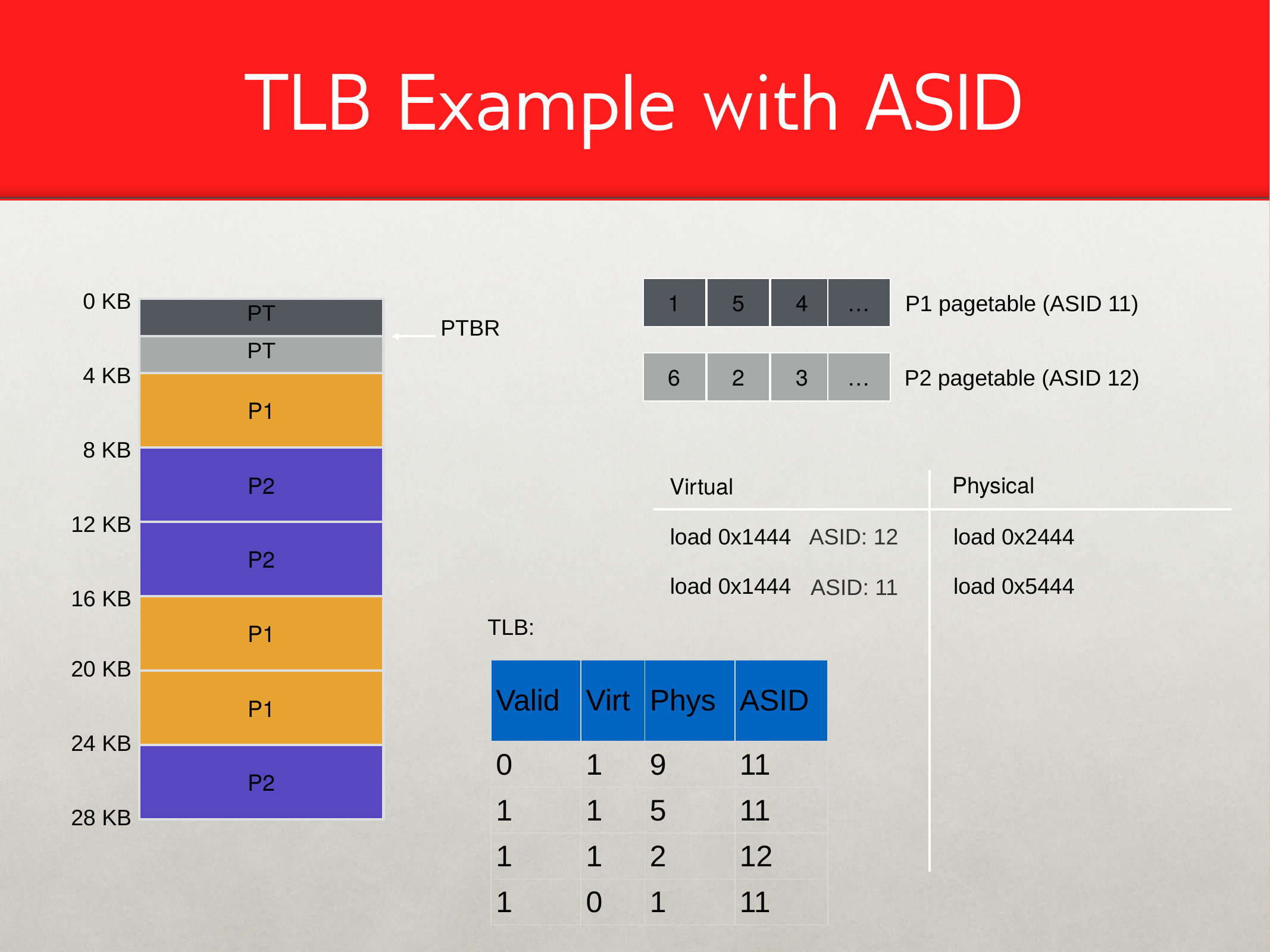

# TLB Example with ASID
1
5
4
…
0 KB
P1 pagetable (ASID 11)
PT
PTBR

PT
6
2
3
…
4 KB
P2 pagetable (ASID 12)
P1
8 KB
P2
Physical
Virtual

12 KB

load 0x1444
load 0x2444
ASID: 12
P2
load 0x1444
load 0x5444
ASID: 11
16 KB
P1
TLB:
20 KB
| Valid | Virt | Phys | ASID |
| --- | --- | --- | --- |
| 0 | 1 | 9 | 11 |
| 1 | 1 | 5 | 11 |
| 1 | 1 | 2 | 12 |
| 1 | 0 | 1 | 11 |
P1
24 KB
P2
28 KB